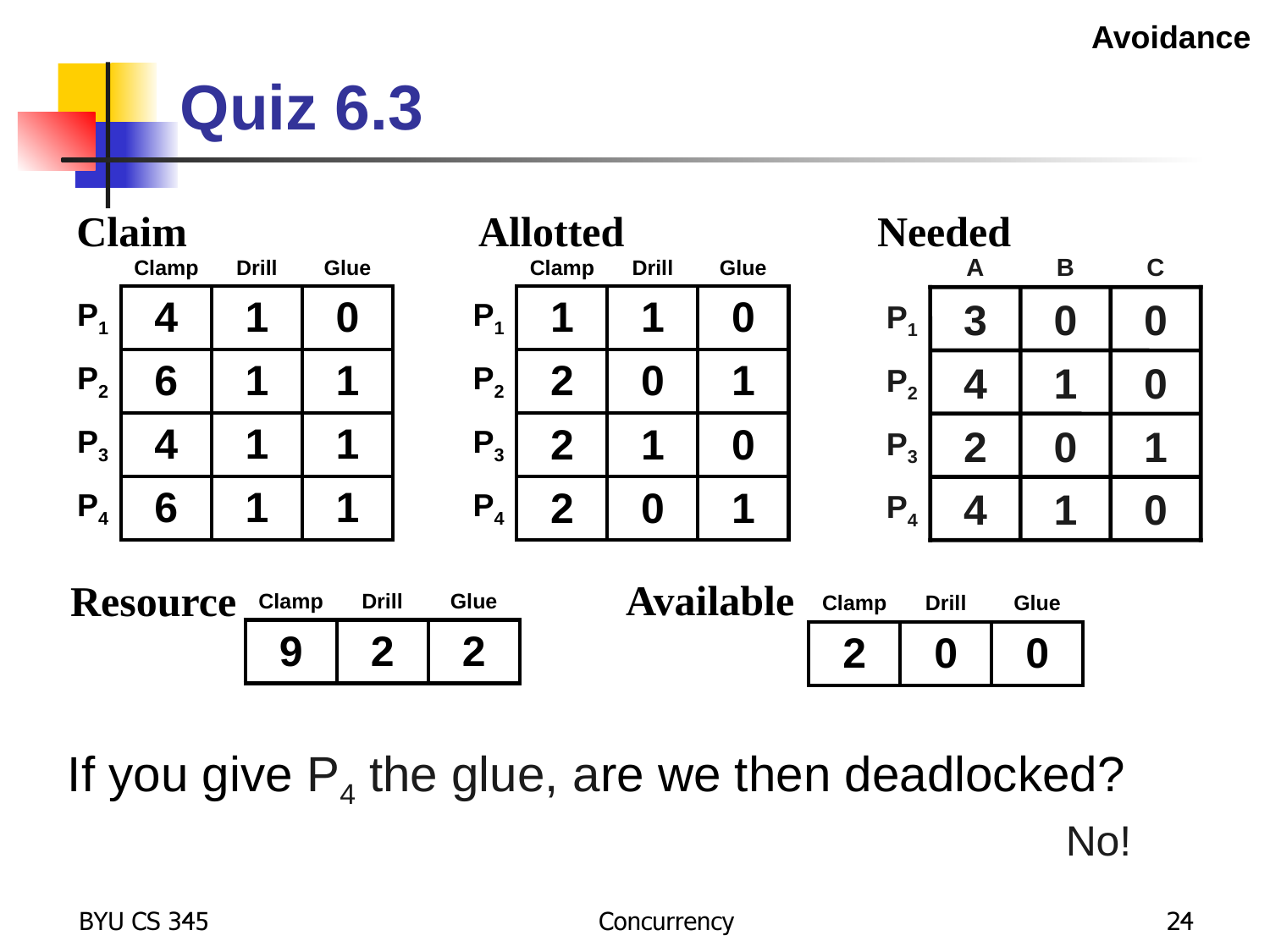

Avoidance
Quiz 6.3
Claim
Allotted
Needed

A
B

C

P1

3

0

0

P2

4

1
0
P3

2

0
1
P4

4

1
0

|  | Clamp | Drill | Glue |
| --- | --- | --- | --- |
| P1 | 4 | 1 | 0 |
| P2 | 6 | 1 | 1 |
| P3 | 4 | 1 | 1 |
| P4 | 6 | 1 | 1 |
|  | Clamp | Drill | Glue |
| --- | --- | --- | --- |
| P1 | 1 | 1 | 0 |
| P2 | 2 | 0 | 1 |
| P3 | 2 | 1 | 0 |
| P4 | 2 | 0 | 1 |
| Clamp | Drill | Glue |
| --- | --- | --- |
| 2 | 0 | 0 |
Available
Resource
| Clamp | Drill | Glue |
| --- | --- | --- |
| 9 | 2 | 2 |
If you give P4 the glue, are we then deadlocked?
No!
BYU CS 345
Concurrency
24